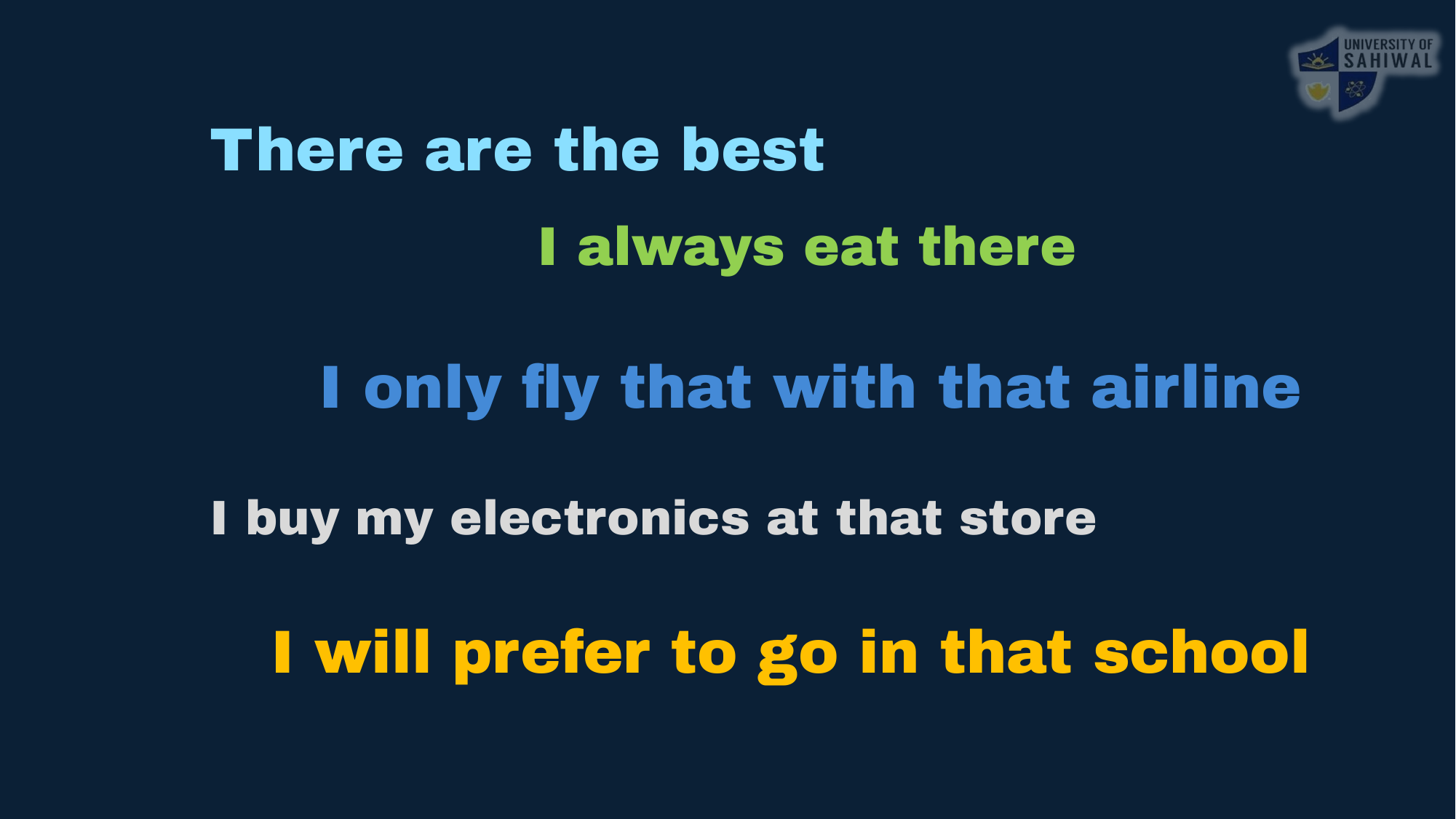

There are the best
				I always eat there

		I only fly that with that airline

	I buy my electronics at that store

	   I will prefer to go in that school